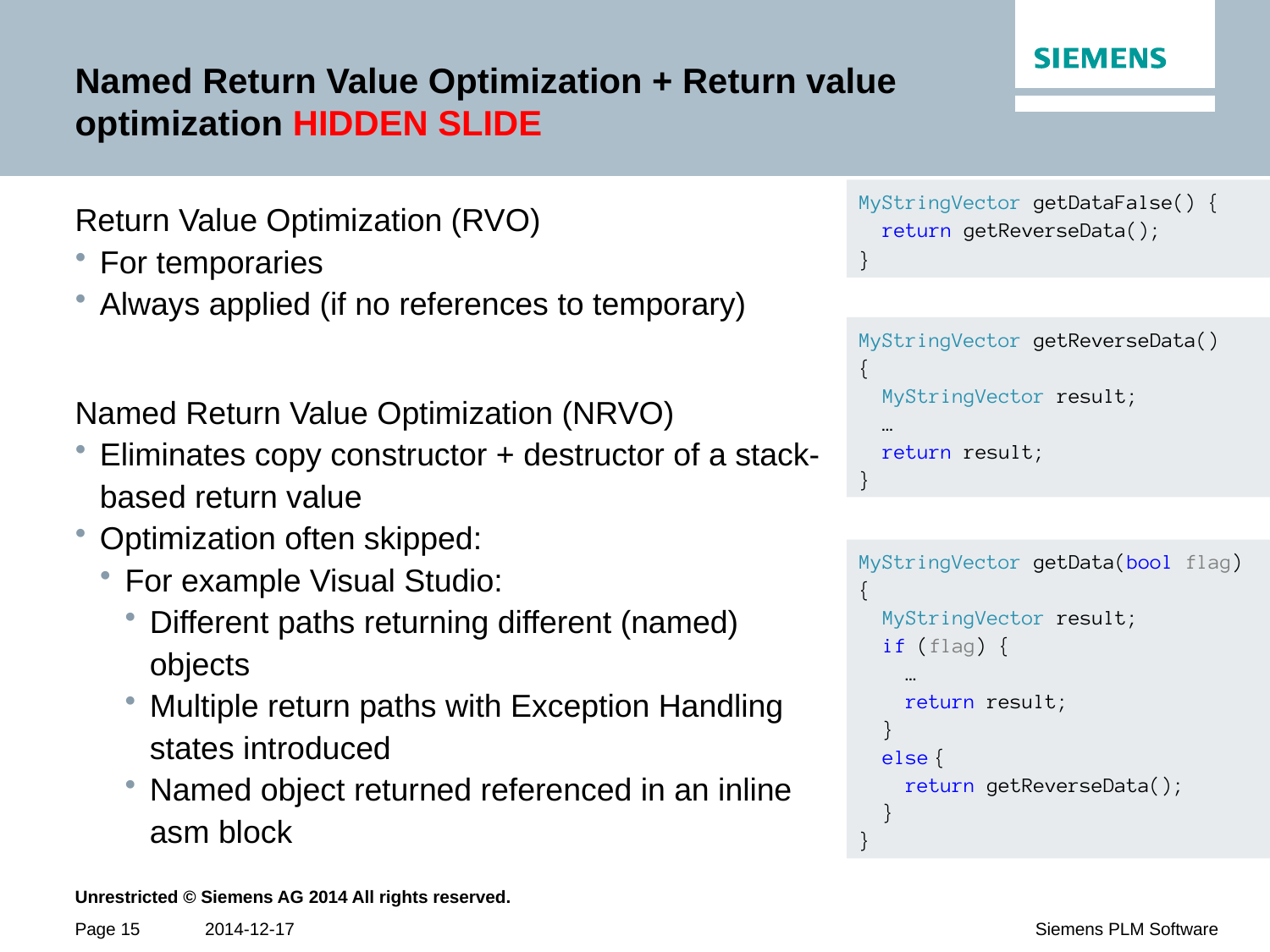

# Named Return Value Optimization + Return value optimization HIDDEN SLIDE
MyStringVector getDataFalse() {
  return getReverseData();
}
Return Value Optimization (RVO)
For temporaries
Always applied (if no references to temporary)

Named Return Value Optimization (NRVO)
Eliminates copy constructor + destructor of a stack-based return value
Optimization often skipped:
For example Visual Studio:
Different paths returning different (named) objects
Multiple return paths with Exception Handling states introduced
Named object returned referenced in an inline asm block

MyStringVector getReverseData()
{
  MyStringVector result;
  …
  return result;
}
MyStringVector getData(bool flag) {
  MyStringVector result;
  if (flag) {
    …
    return result;
  }
  else {
    return getReverseData();
  }
}